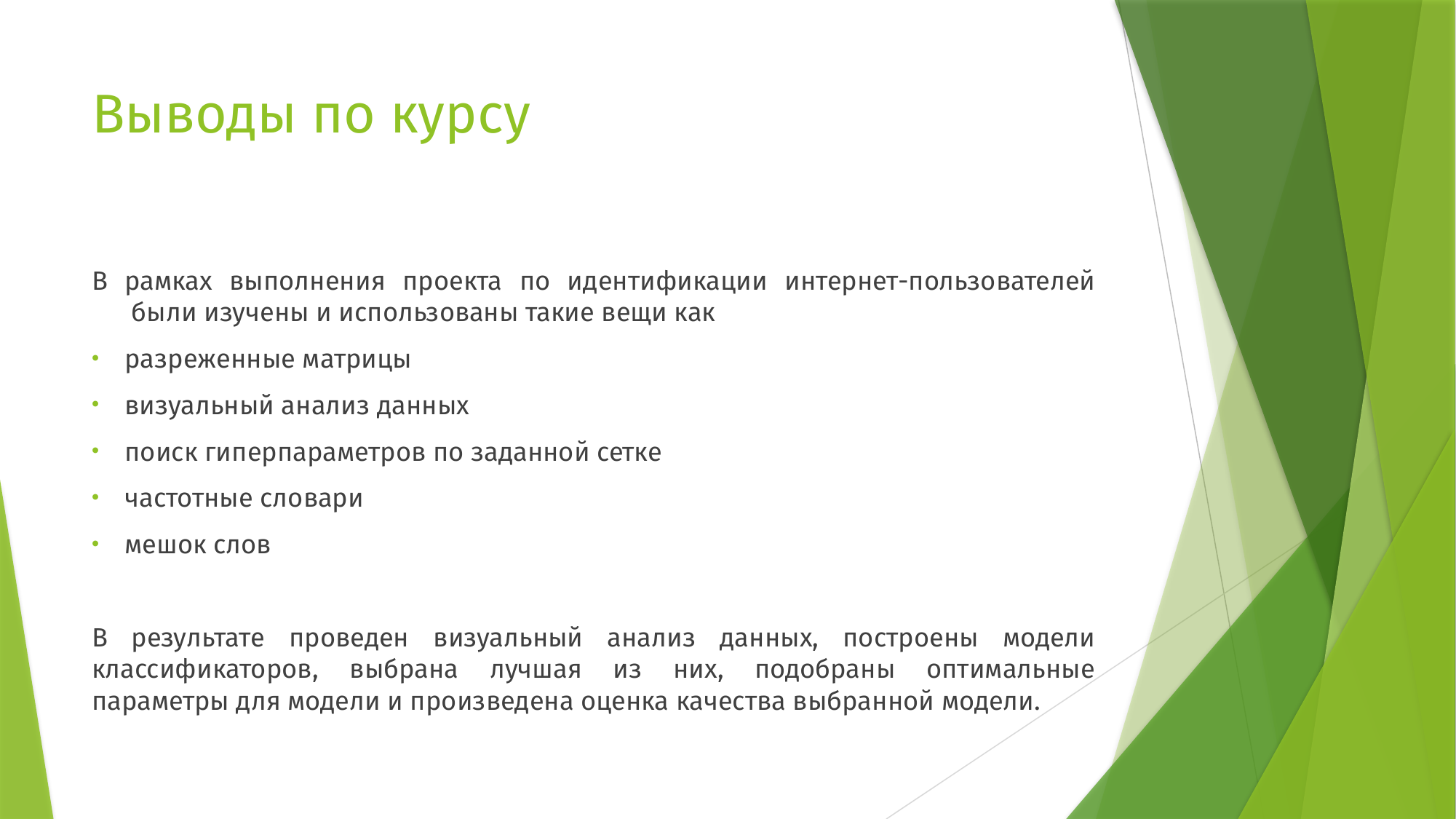

# Выводы по курсу
В рамках выполнения проекта по идентификации интернет-пользователей были изучены и использованы такие вещи как
разреженные матрицы
визуальный анализ данных
поиск гиперпараметров по заданной сетке
частотные словари
мешок слов

В результате проведен визуальный анализ данных, построены модели классификаторов, выбрана лучшая из них, подобраны оптимальные параметры для модели и произведена оценка качества выбранной модели.